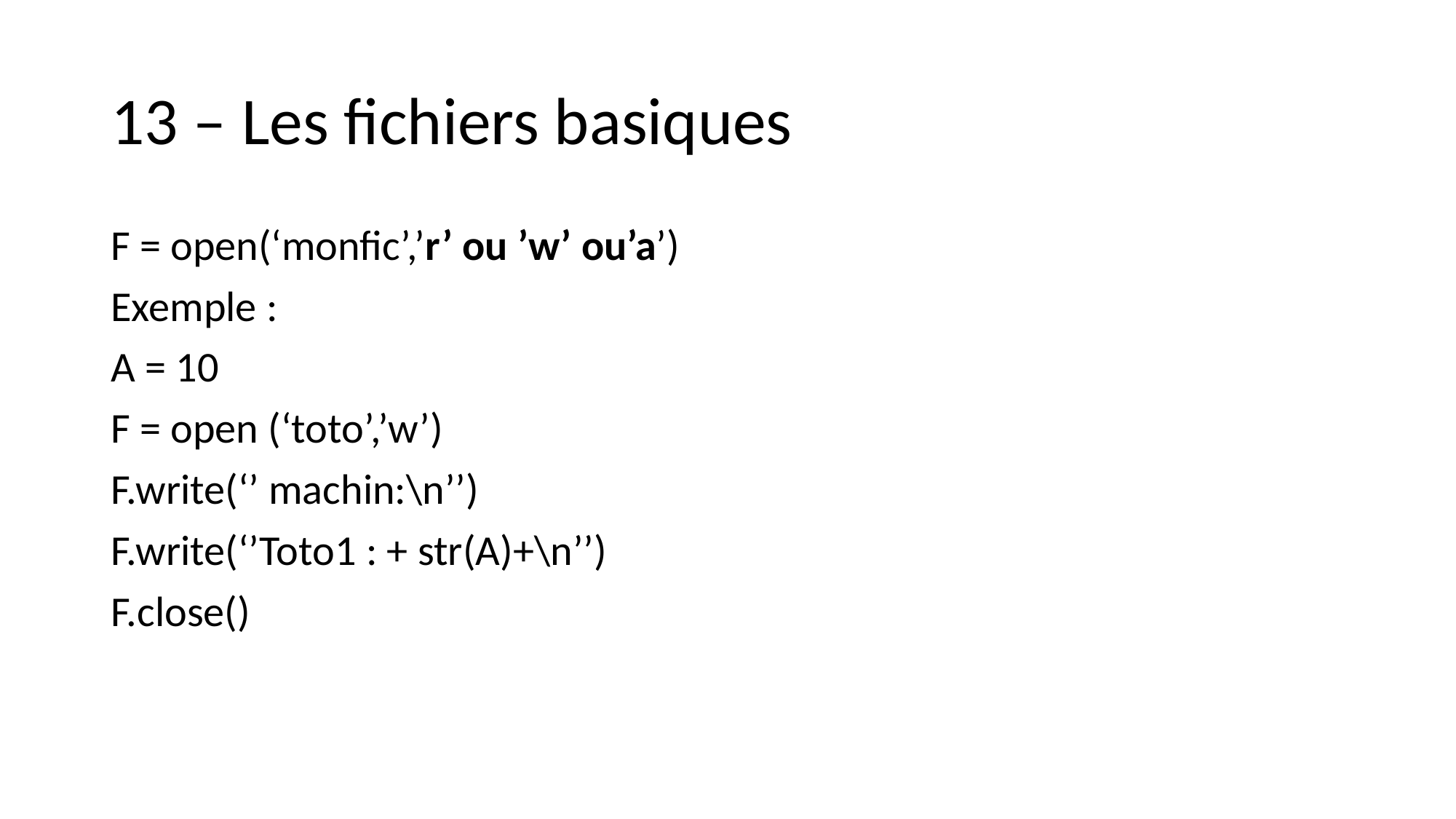

# 13 – Les fichiers basiques
F = open(‘monfic’,’r’ ou ’w’ ou’a’)
Exemple :
A = 10
F = open (‘toto’,’w’)
F.write(‘’ machin:\n’’)
F.write(‘’Toto1 : + str(A)+\n’’)
F.close()